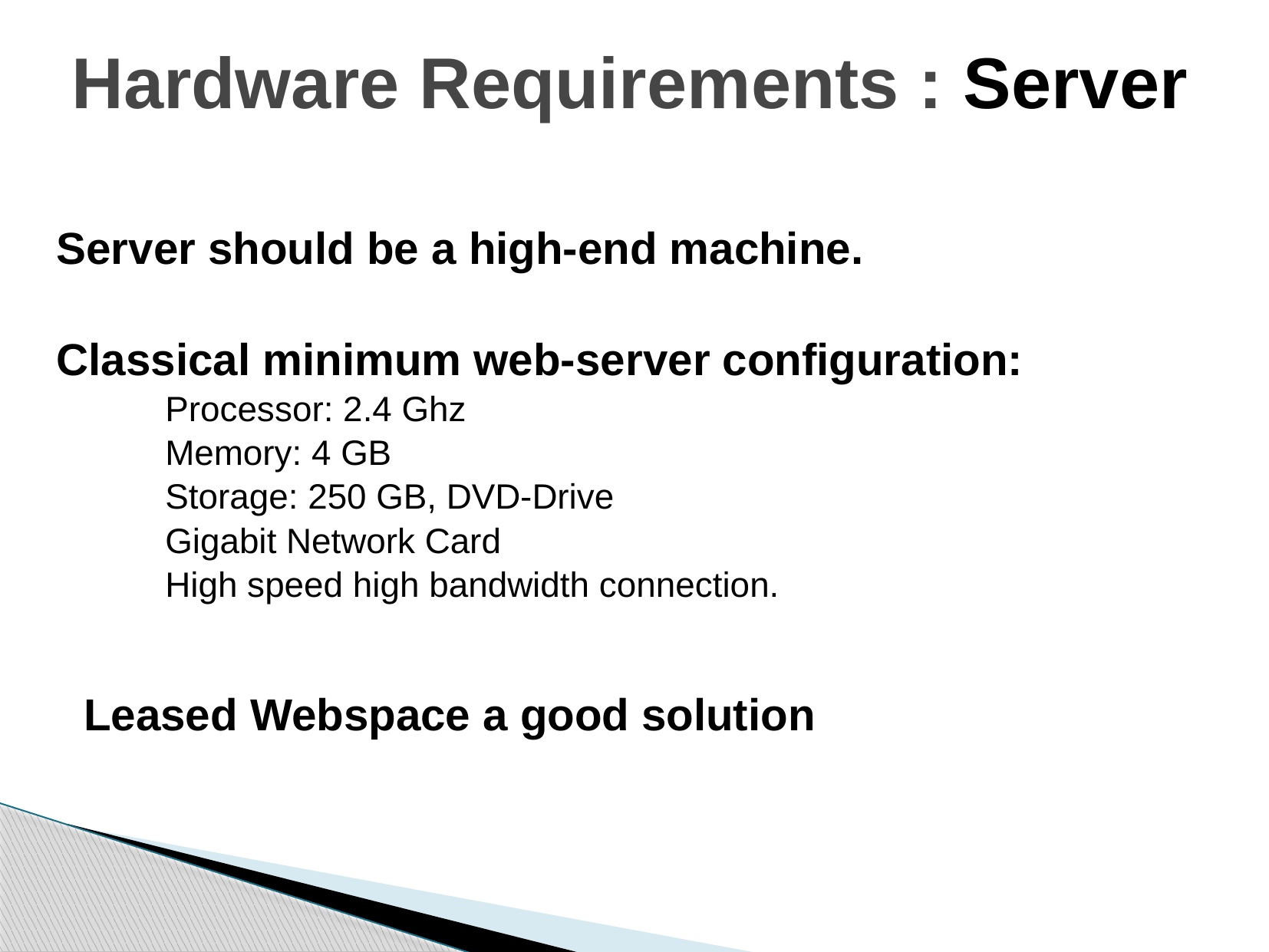

# Hardware Requirements : Server
Server should be a high-end machine.

Classical minimum web-server configuration:
Processor: 2.4 Ghz
Memory: 4 GB
Storage: 250 GB, DVD-Drive
Gigabit Network Card
High speed high bandwidth connection.
Leased Webspace a good solution